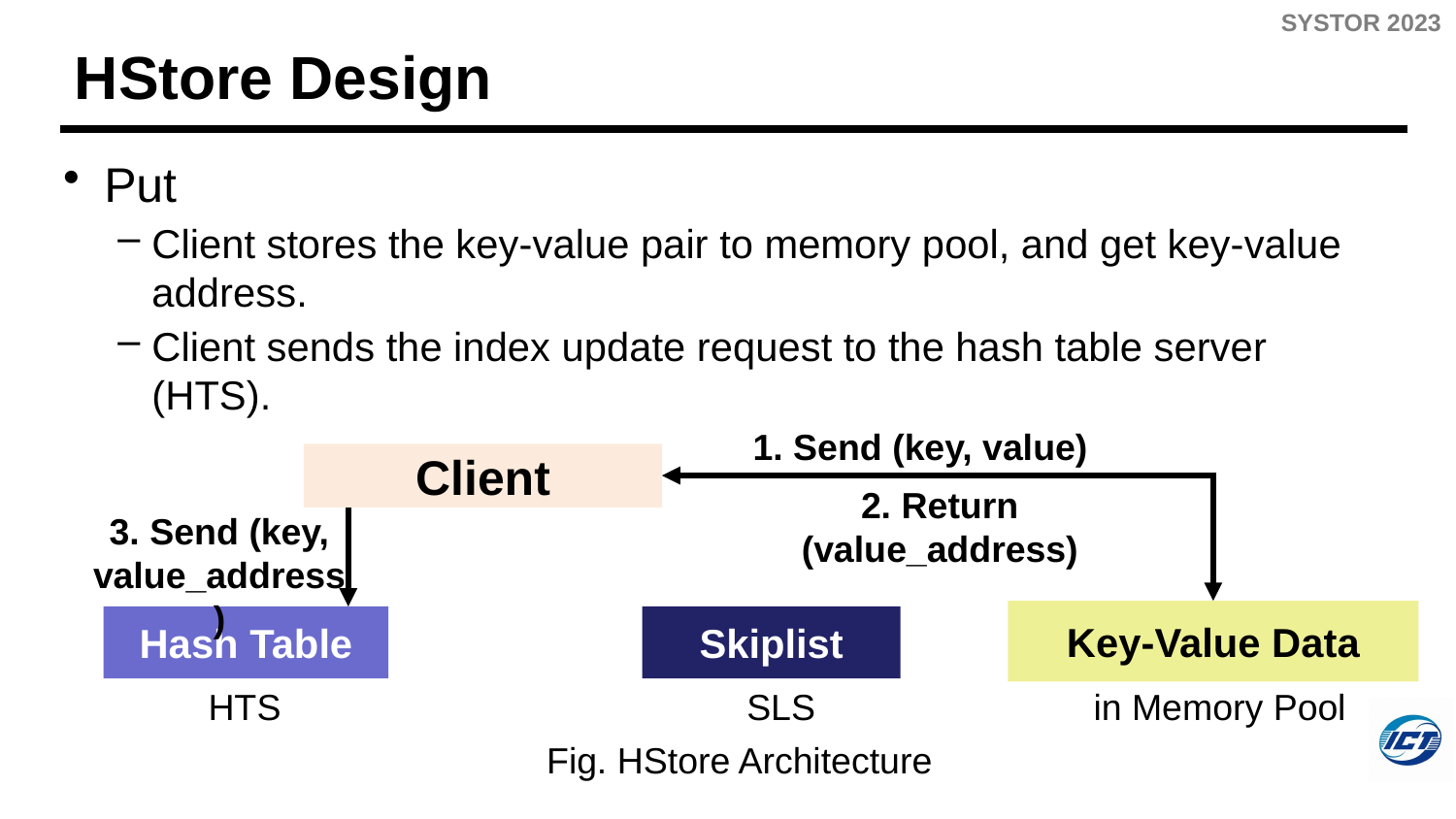

39
# HStore Design
Put
Client stores the key-value pair to memory pool, and get key-value address.
Client sends the index update request to the hash table server (HTS).

1. Send (key, value)
Client
3. Send (key, value_address)
Hash Table
Skiplist
Fig. HStore Architecture
SLS
HTS
2. Return (value_address)
Key-Value Data
in Memory Pool